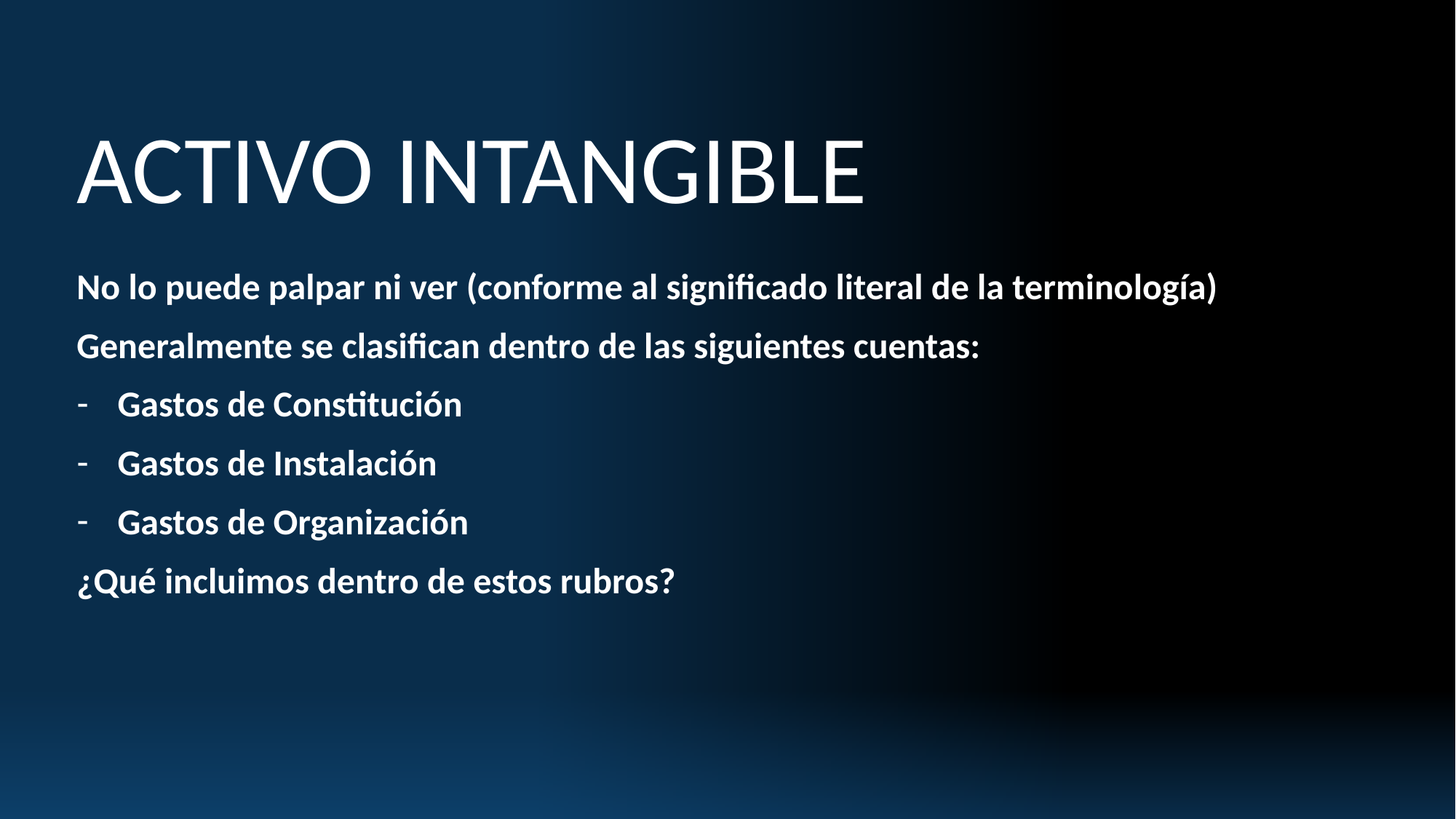

# ACTIVO INTANGIBLE
No lo puede palpar ni ver (conforme al significado literal de la terminología)
Generalmente se clasifican dentro de las siguientes cuentas:
Gastos de Constitución
Gastos de Instalación
Gastos de Organización
¿Qué incluimos dentro de estos rubros?